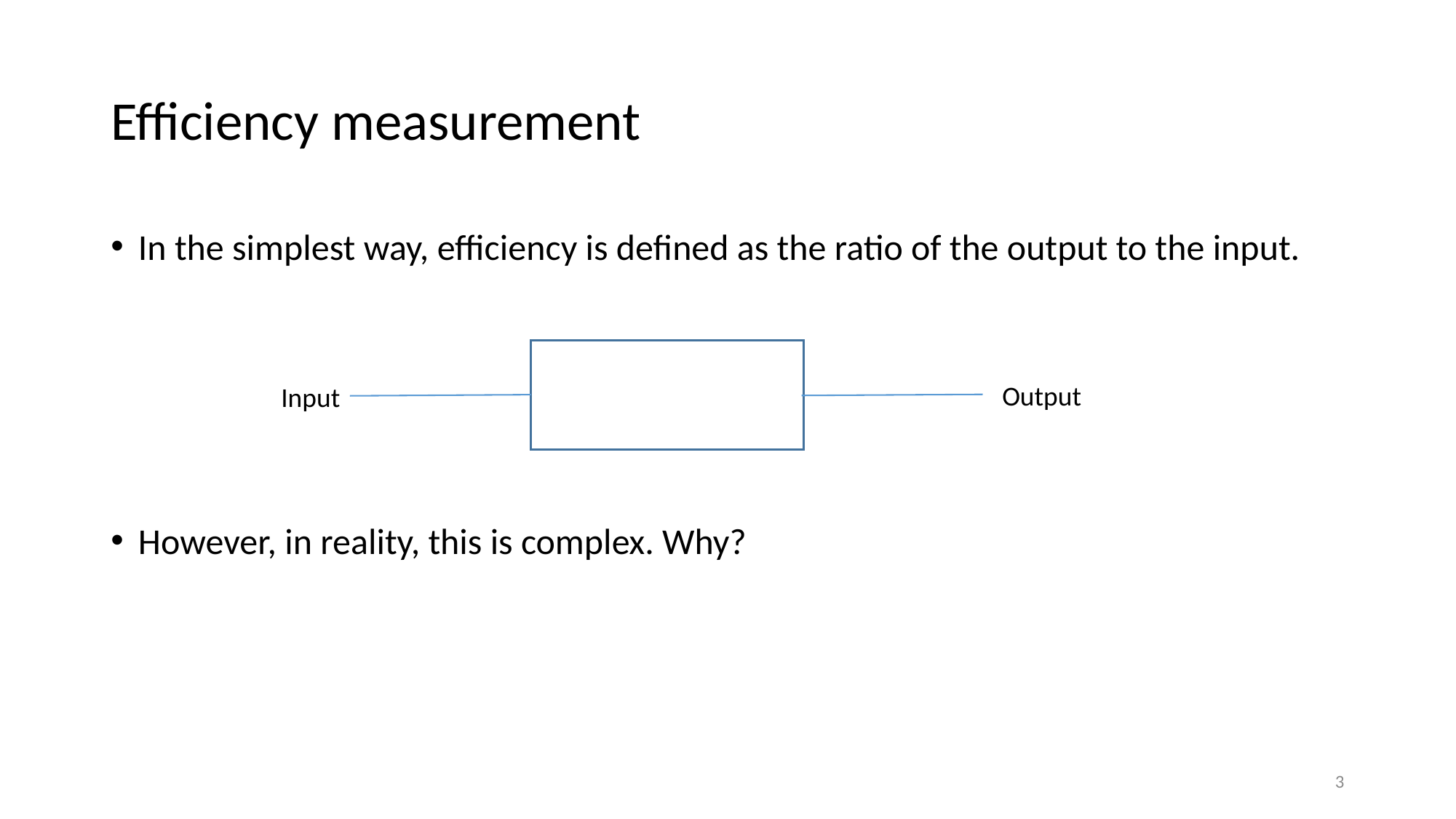

# Efficiency measurement
In the simplest way, efficiency is defined as the ratio of the output to the input.

However, in reality, this is complex. Why?

Output
Input
3